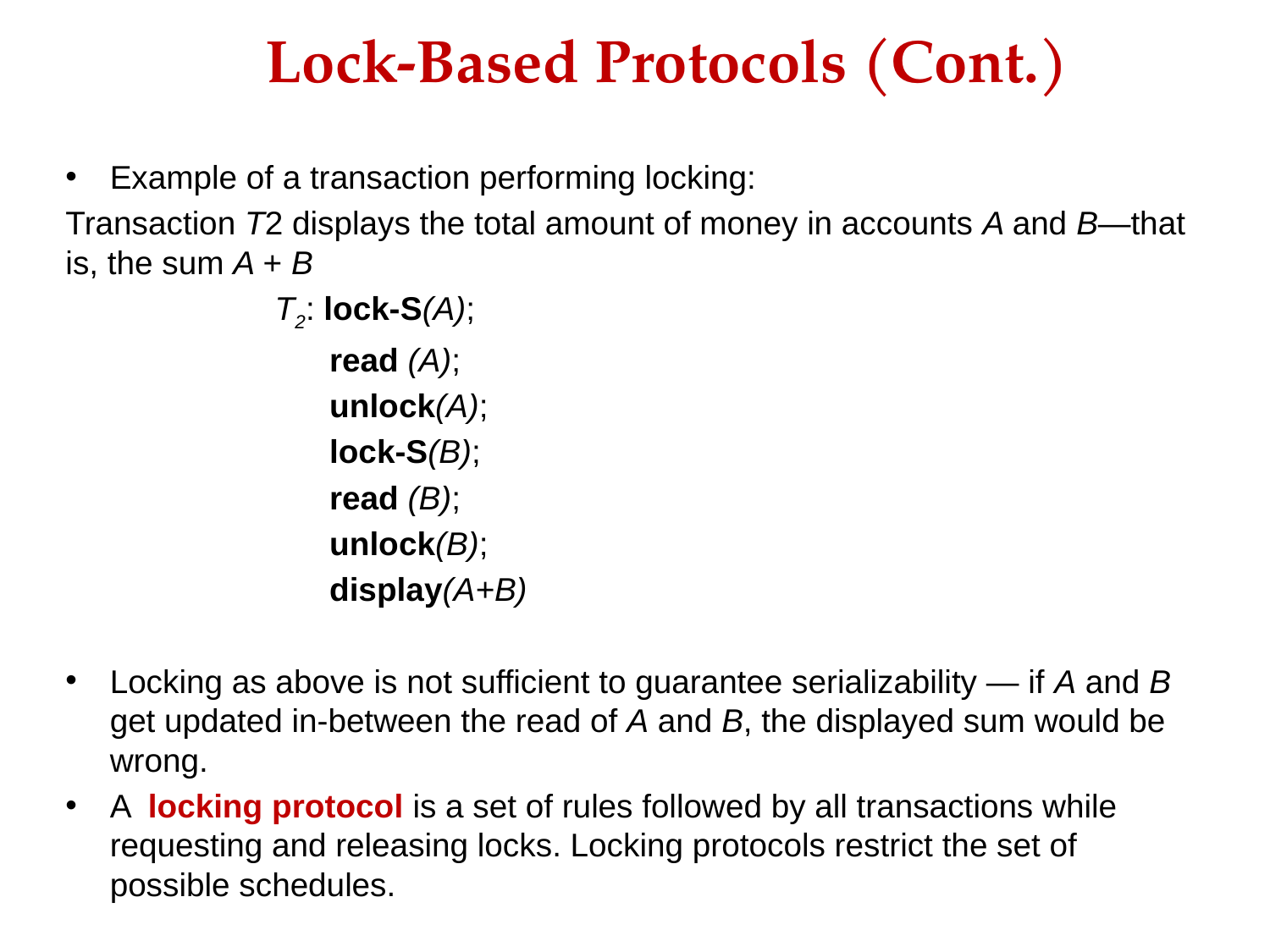

# Lock-Based Protocols (Cont.)
Example of a transaction performing locking:
Transaction T2 displays the total amount of money in accounts A and B—that is, the sum A + B
                       T2: lock-S(A);
                             read (A);
                             unlock(A);
                             lock-S(B);
                             read (B);
                             unlock(B);
                             display(A+B)

Locking as above is not sufficient to guarantee serializability — if A and B get updated in-between the read of A and B, the displayed sum would be wrong.
A  locking protocol is a set of rules followed by all transactions while requesting and releasing locks. Locking protocols restrict the set of possible schedules.